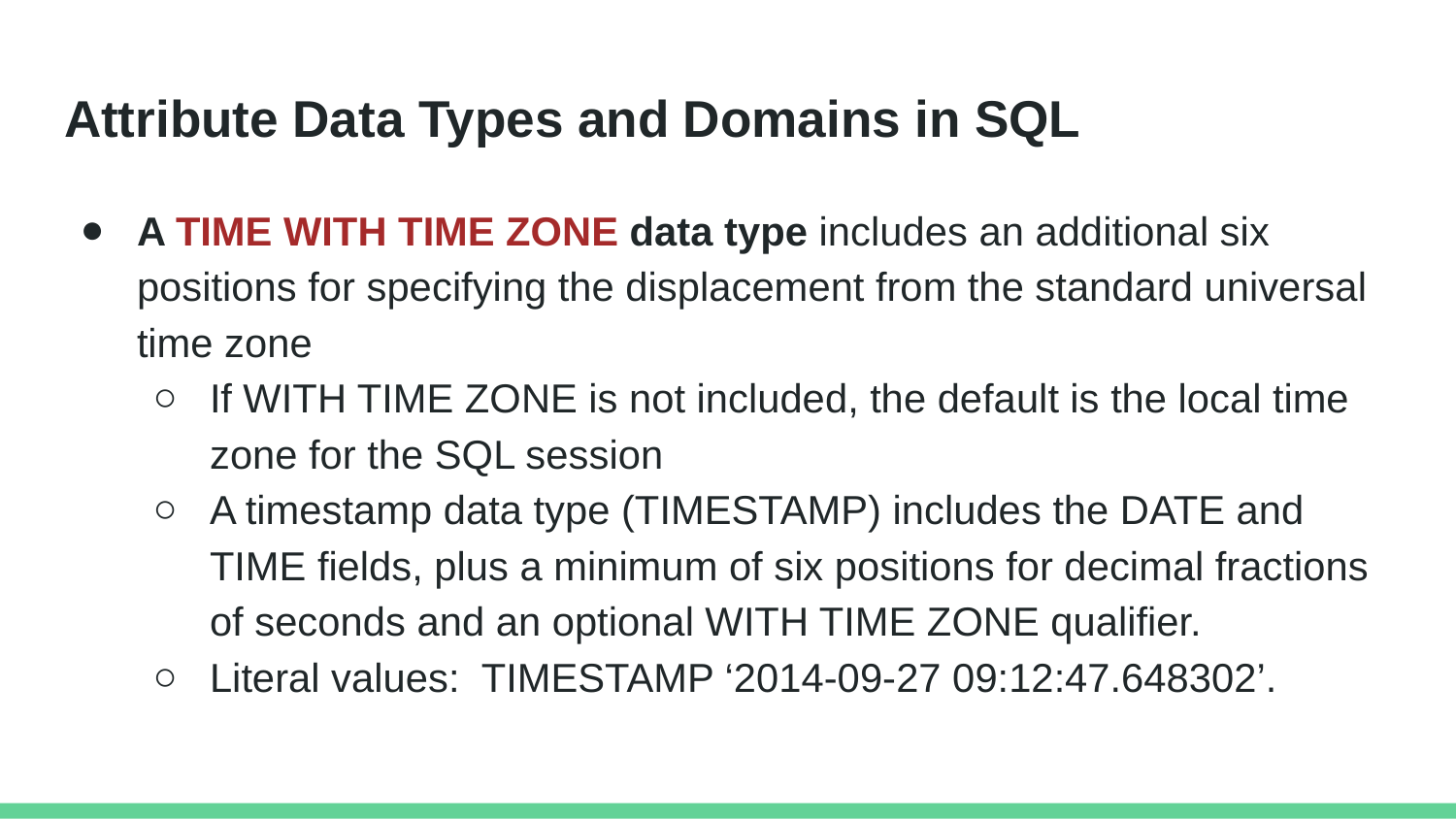

# Attribute Data Types and Domains in SQL
A TIME WITH TIME ZONE data type includes an additional six positions for specifying the displacement from the standard universal time zone
If WITH TIME ZONE is not included, the default is the local time zone for the SQL session
A timestamp data type (TIMESTAMP) includes the DATE and TIME fields, plus a minimum of six positions for decimal fractions of seconds and an optional WITH TIME ZONE qualifier.
Literal values:  TIMESTAMP ‘2014-09-27 09:12:47.648302’.